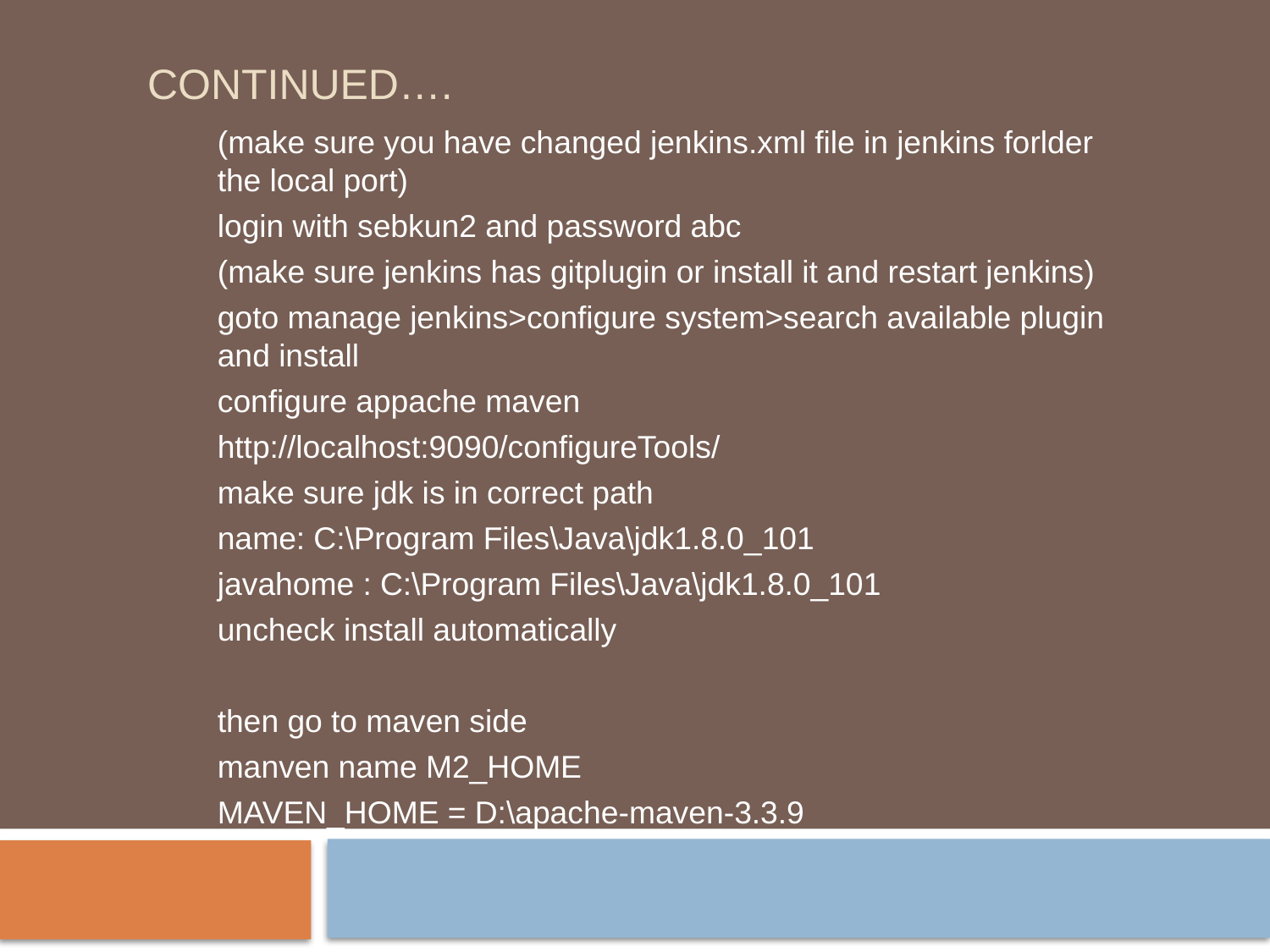

# CONTINUED….
(make sure you have changed jenkins.xml file in jenkins forlder the local port)
login with sebkun2 and password abc
(make sure jenkins has gitplugin or install it and restart jenkins)
goto manage jenkins>configure system>search available plugin and install
configure appache maven
http://localhost:9090/configureTools/
make sure jdk is in correct path
name: C:\Program Files\Java\jdk1.8.0_101
javahome : C:\Program Files\Java\jdk1.8.0_101
uncheck install automatically

then go to maven side
manven name M2_HOME
MAVEN_HOME = D:\apache-maven-3.3.9